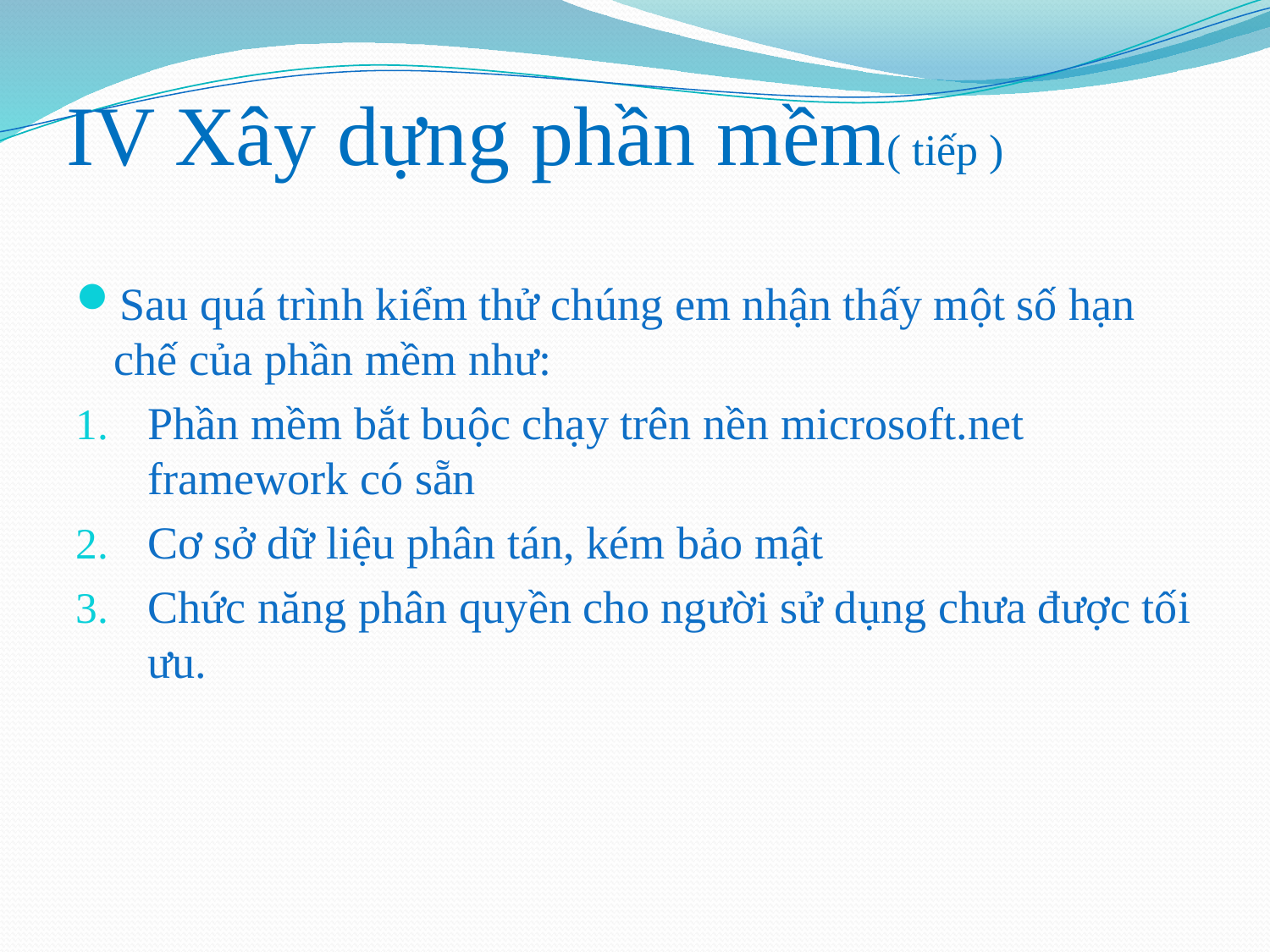

# IV Xây dựng phần mềm( tiếp )
Sau quá trình kiểm thử chúng em nhận thấy một số hạn chế của phần mềm như:
Phần mềm bắt buộc chạy trên nền microsoft.net framework có sẵn
Cơ sở dữ liệu phân tán, kém bảo mật
Chức năng phân quyền cho người sử dụng chưa được tối ưu.